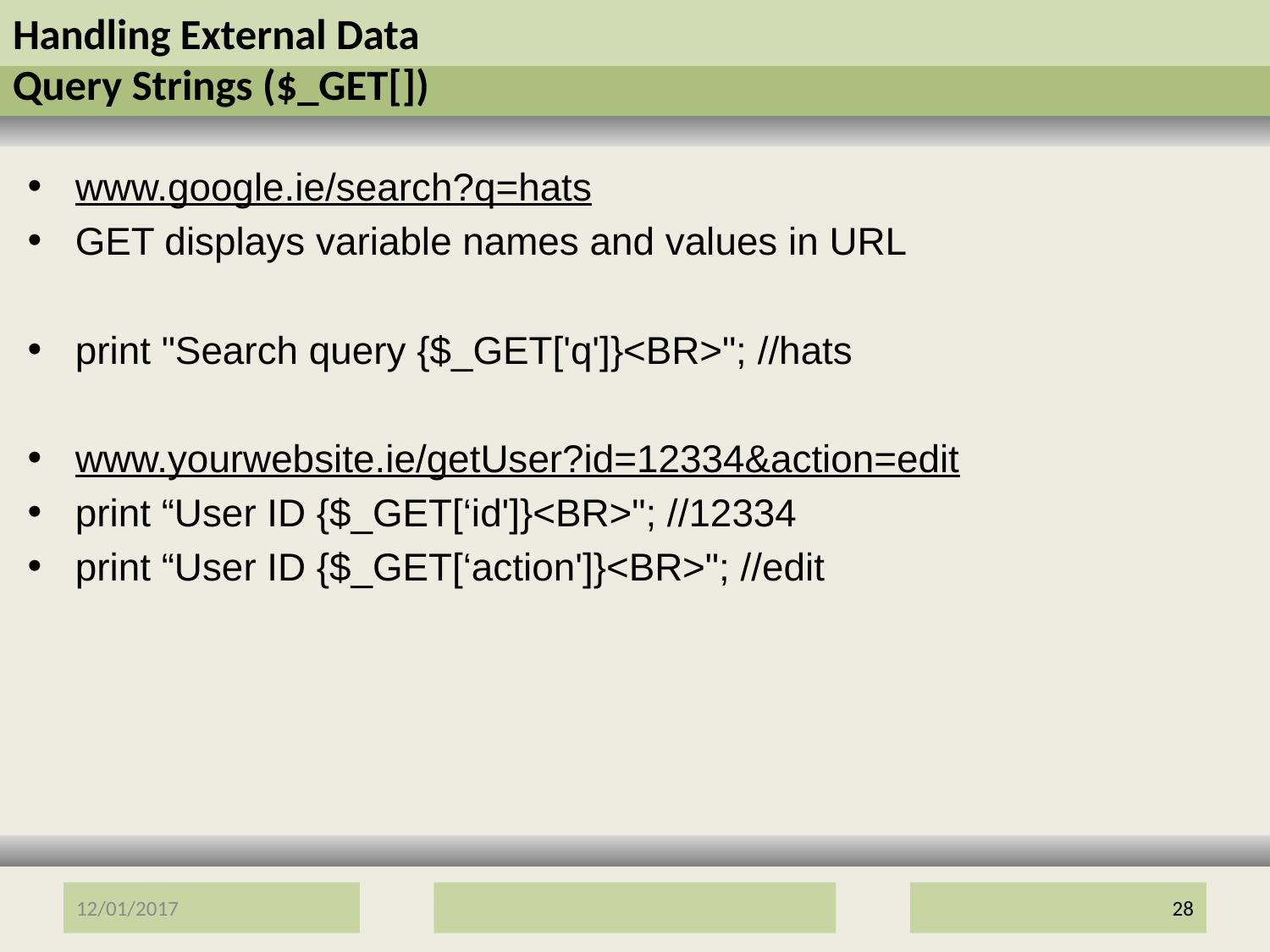

# Handling External Data Query Strings ($_GET[])
www.google.ie/search?q=hats
GET displays variable names and values in URL

print "Search query {$_GET['q']}<BR>"; //hats

www.yourwebsite.ie/getUser?id=12334&action=edit
print “User ID {$_GET[‘id']}<BR>"; //12334
print “User ID {$_GET[‘action']}<BR>"; //edit

12/01/2017

28